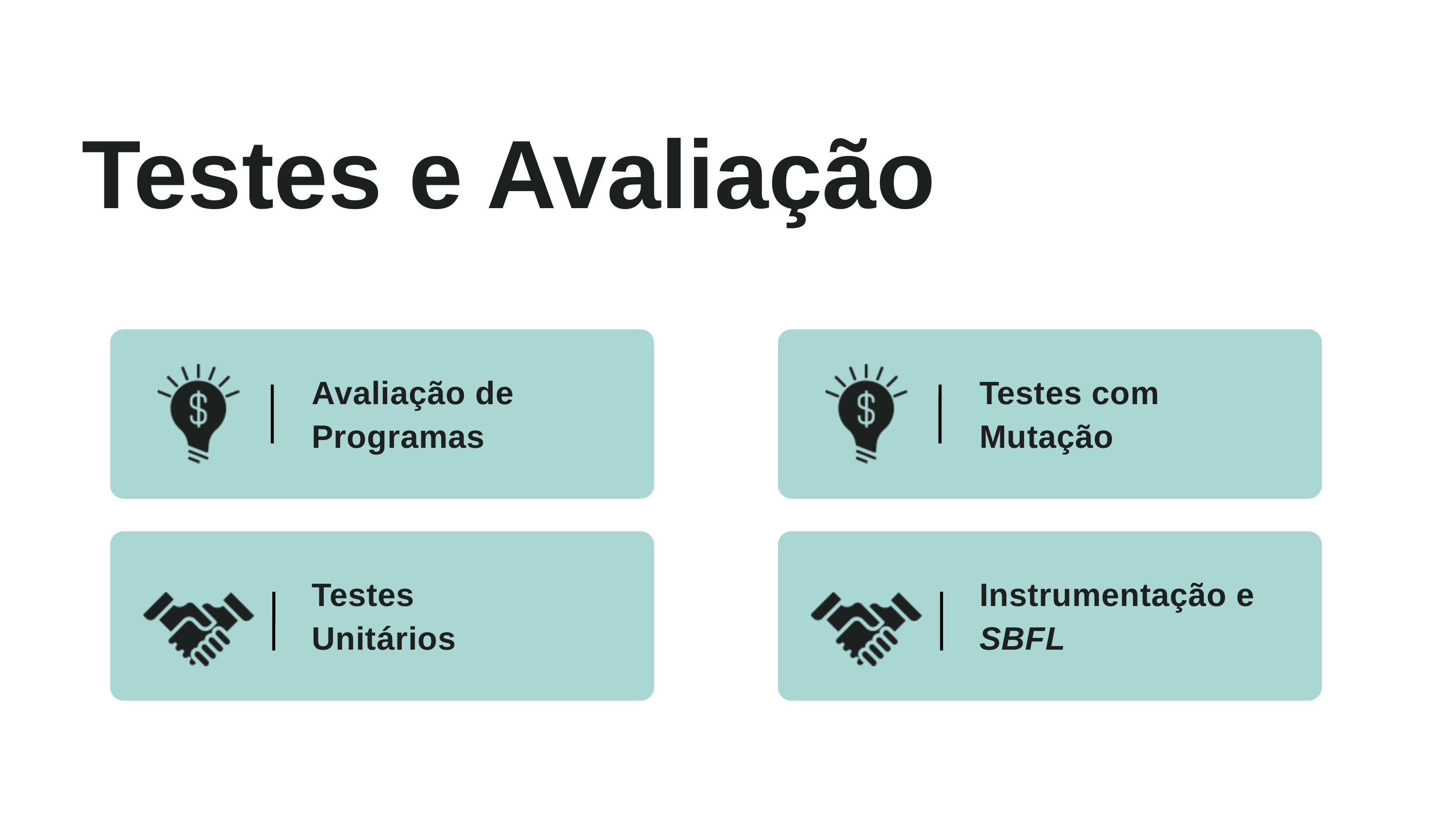

Testes e Avaliação

Avaliação de Programas
Testes com Mutação

Testes
Unitários
Instrumentação e SBFL